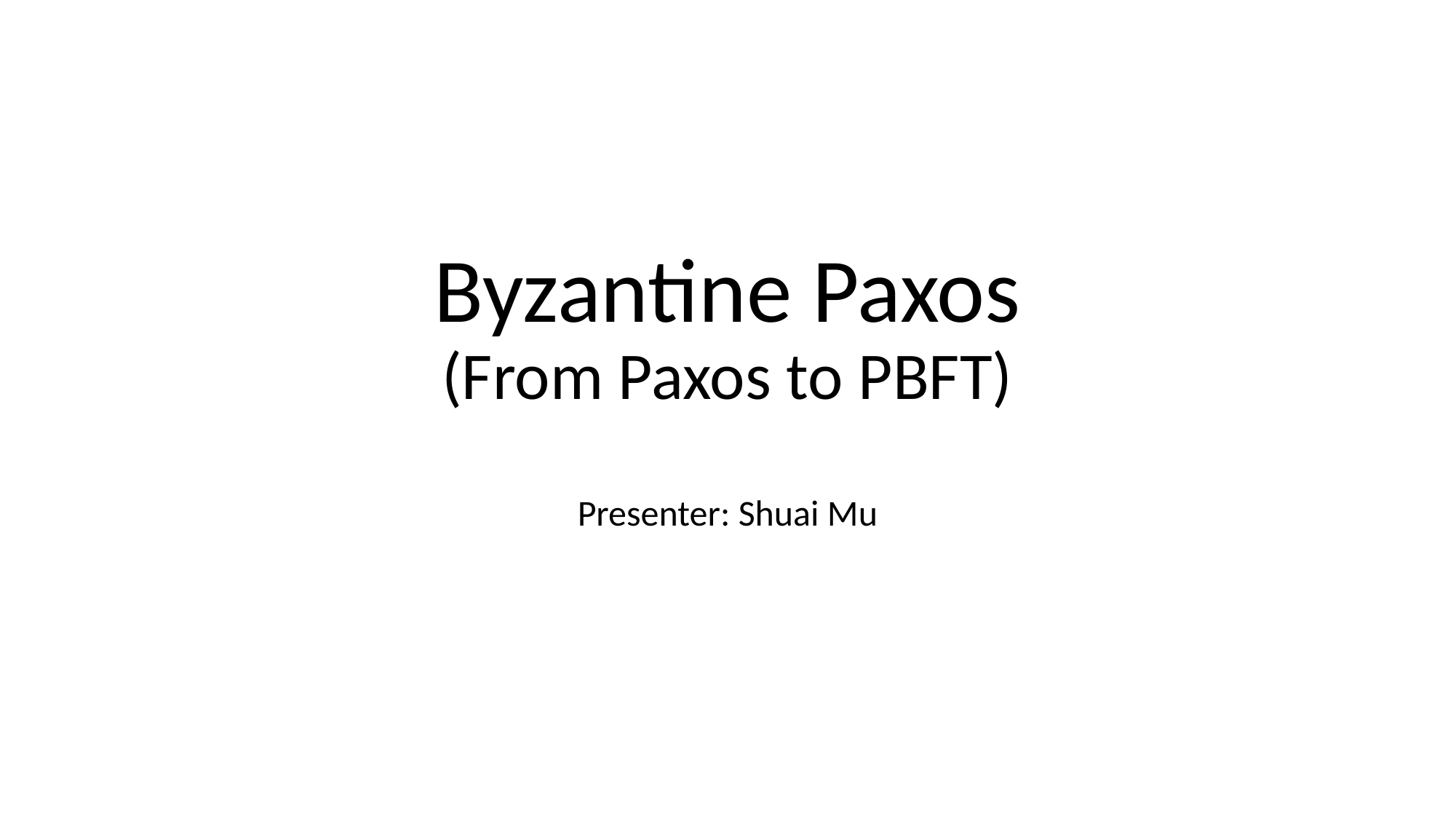

# Byzantine Paxos (From Paxos to PBFT)

Presenter: Shuai Mu